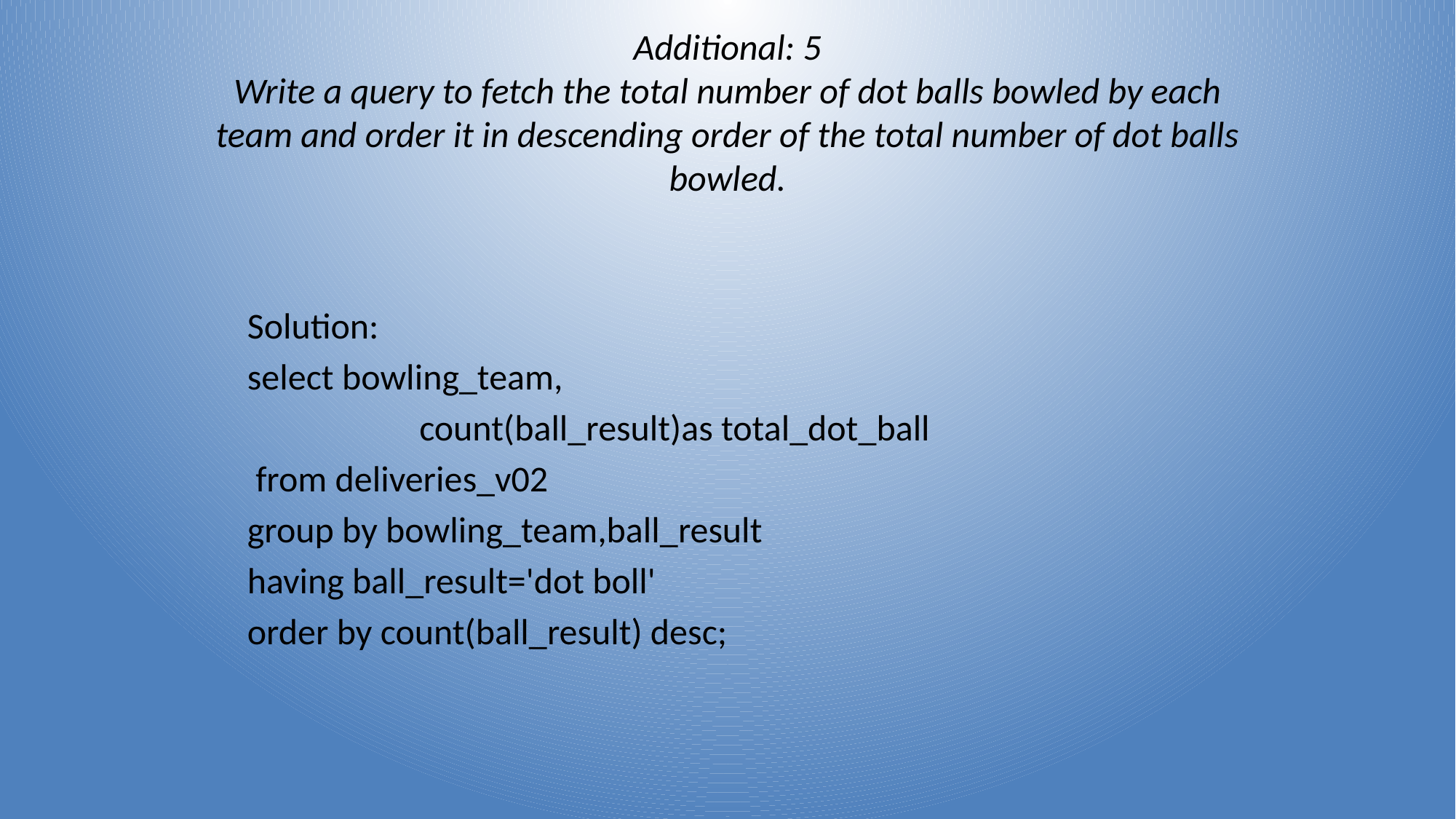

# Additional: 5 Write a query to fetch the total number of dot balls bowled by each team and order it in descending order of the total number of dot balls bowled.
Solution:
select bowling_team,
                     count(ball_result)as total_dot_ball
 from deliveries_v02
group by bowling_team,ball_result
having ball_result='dot boll'
order by count(ball_result) desc;